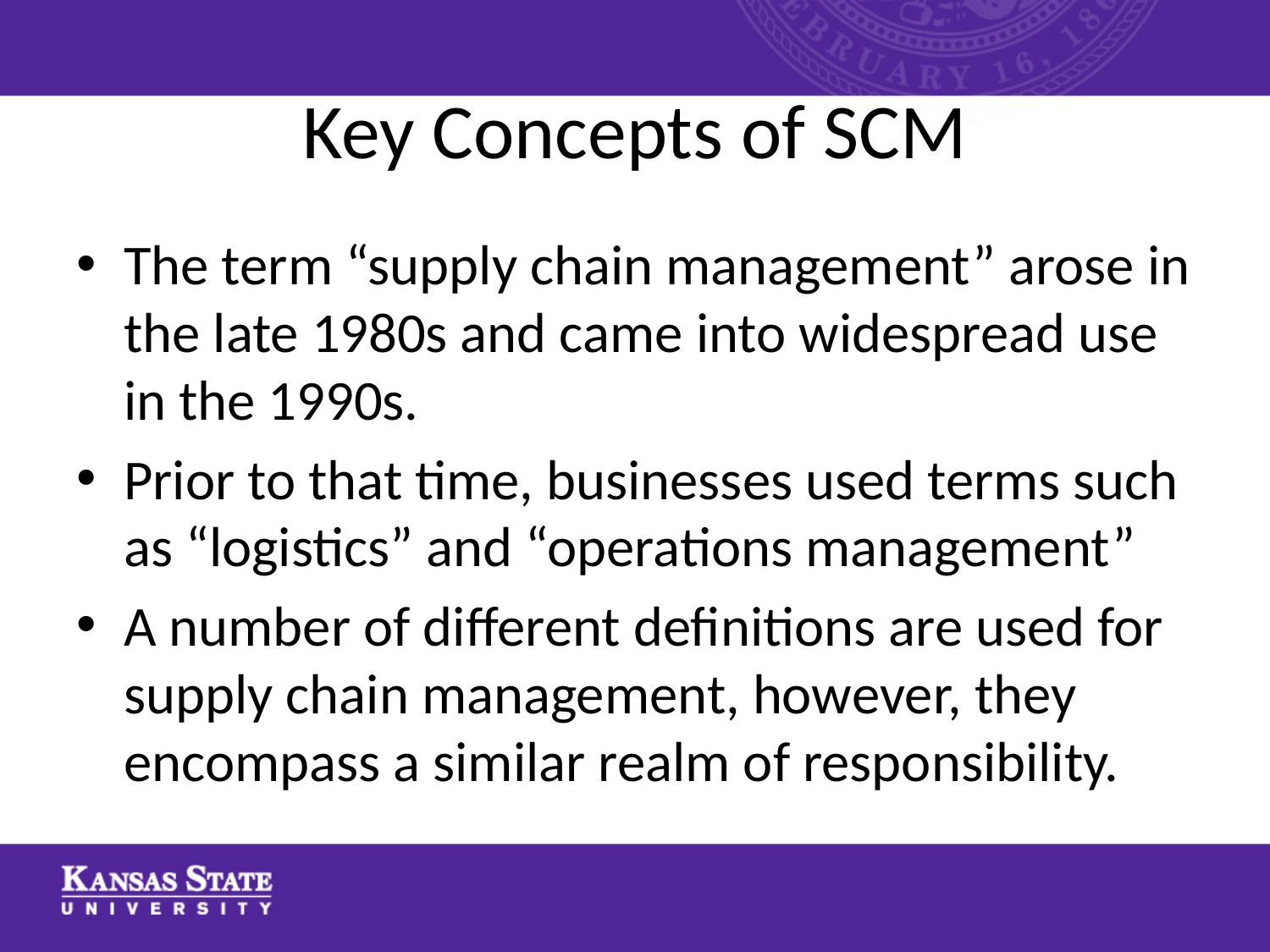

# Key Concepts of SCM
The term “supply chain management” arose in the late 1980s and came into widespread use in the 1990s.
Prior to that time, businesses used terms such as “logistics” and “operations management”
A number of different definitions are used for supply chain management, however, they encompass a similar realm of responsibility.